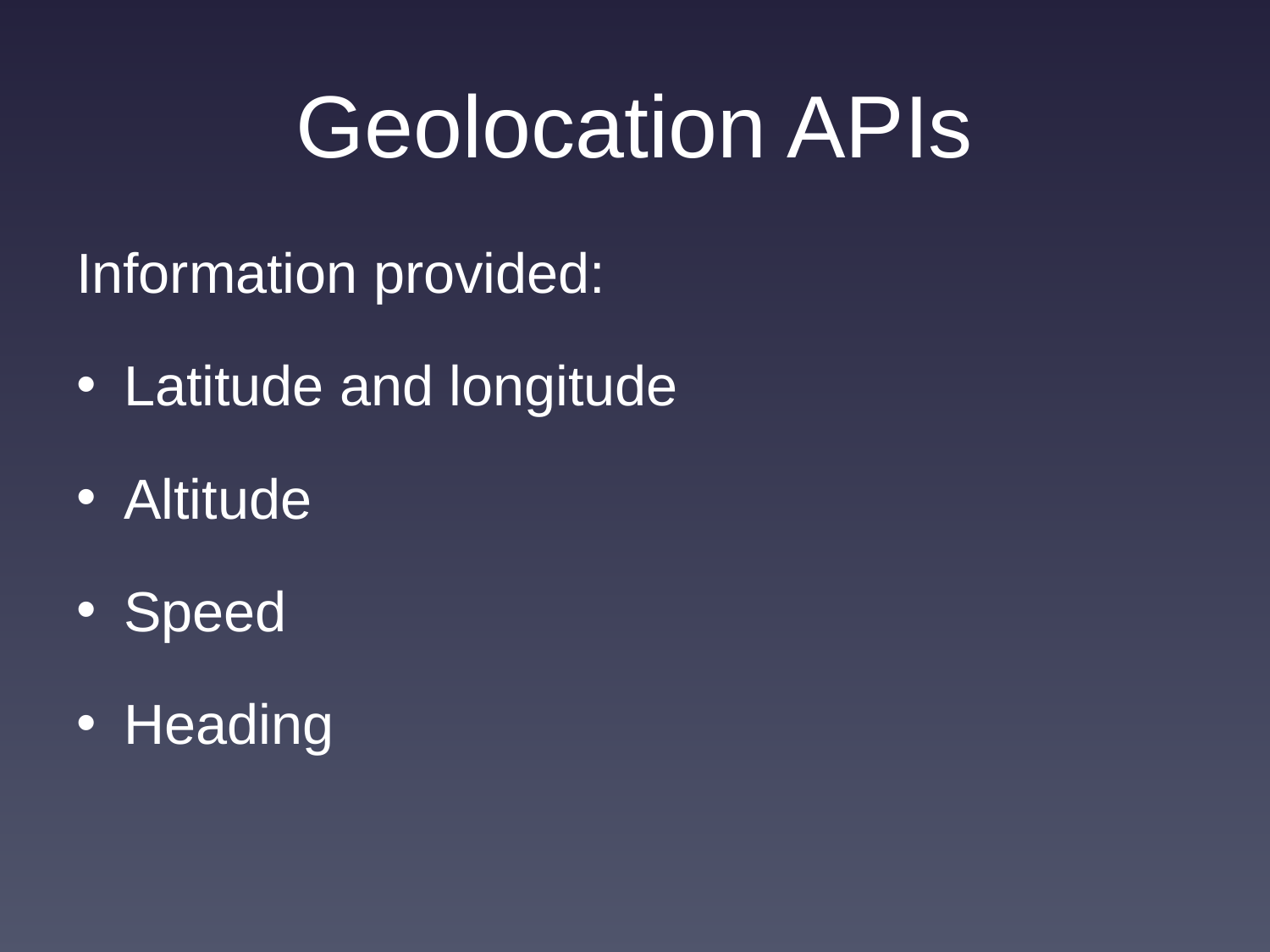

# Geolocation APIs
Information provided:
Latitude and longitude
Altitude
Speed
Heading